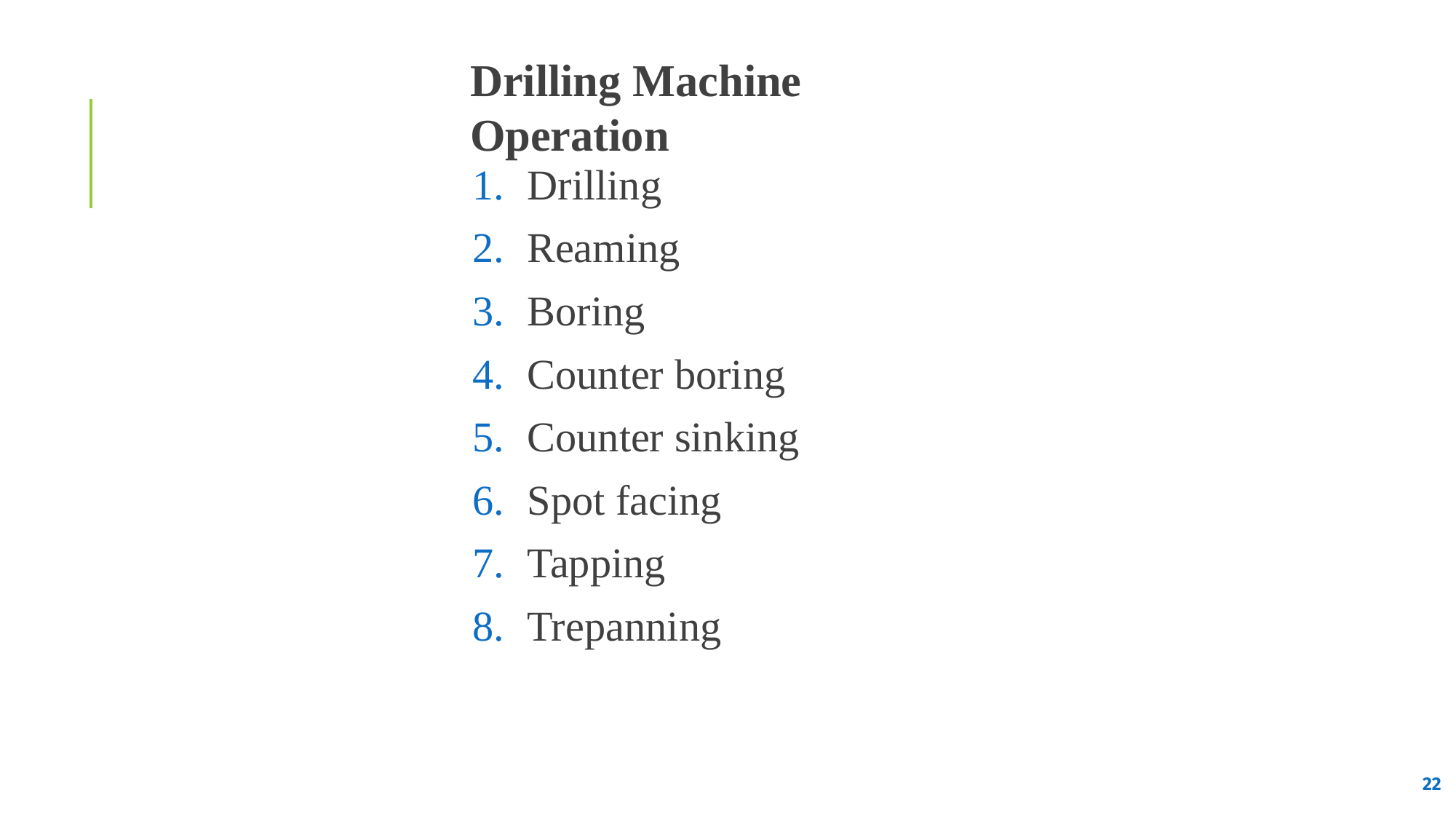

Drilling Machine  Operation
Drilling
Reaming
Boring
Counter boring
Counter sinking
Spot facing
Tapping
Trepanning
Drilling  Machine  Operations
22